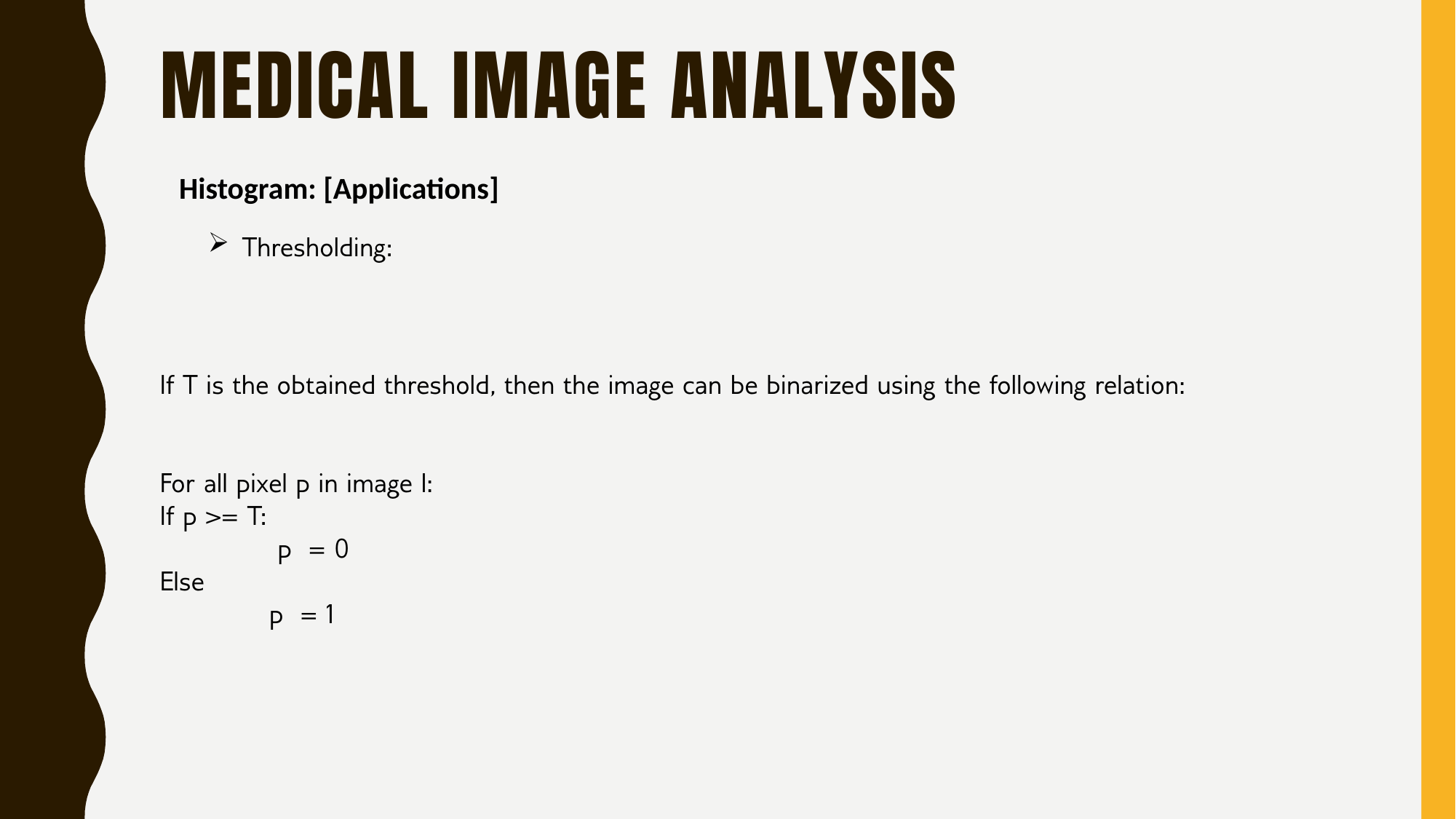

# medical Image Analysis
Histogram: [Applications]
Thresholding:

If T is the obtained threshold, then the image can be binarized using the following relation:

For all pixel p in image I:
If p >= T:
	 p  = 0
Else
	p  = 1